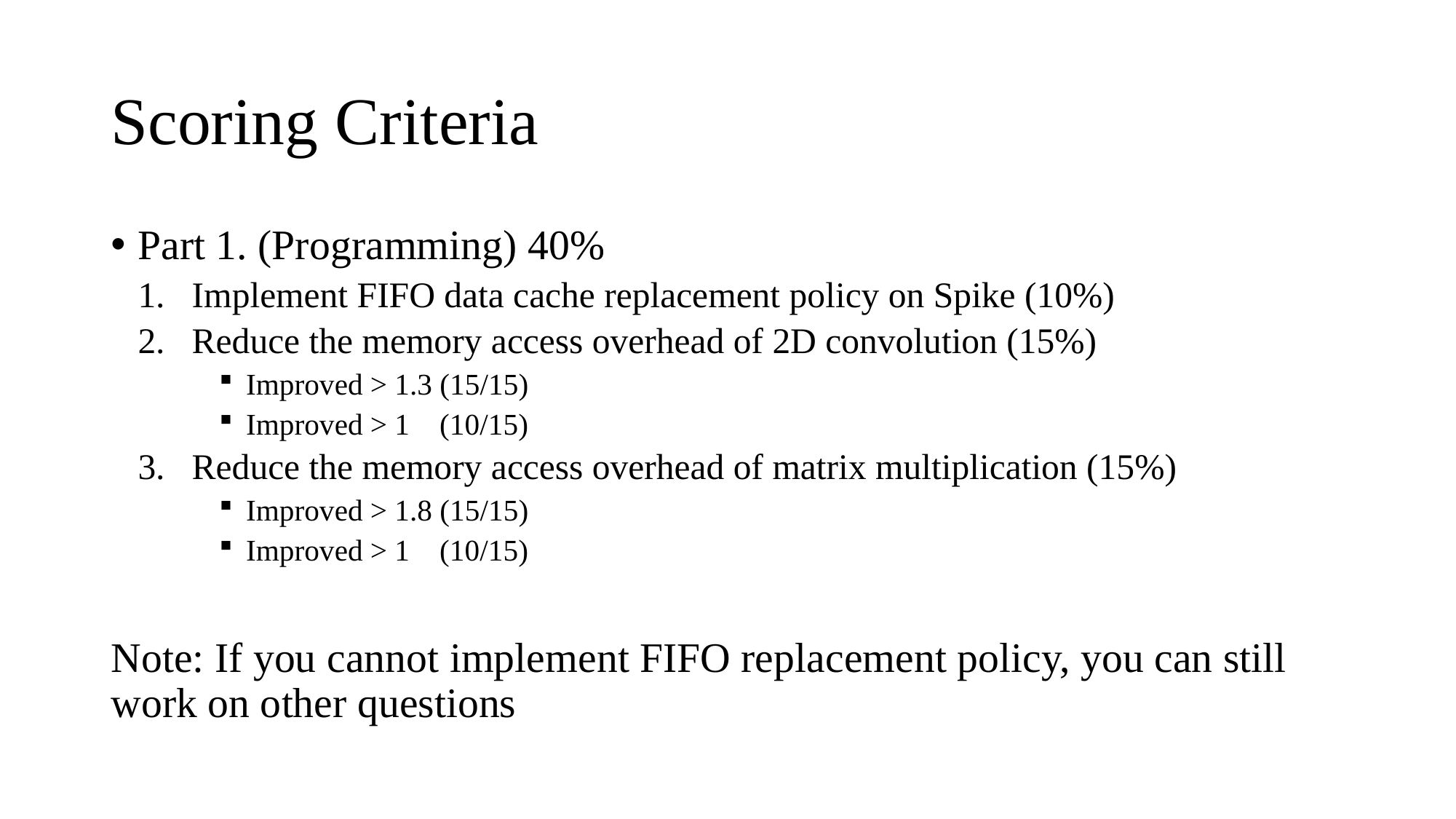

# Scoring Criteria
Part 1. (Programming) 40%
Implement FIFO data cache replacement policy on Spike (10%)
Reduce the memory access overhead of 2D convolution (15%)
Improved > 1.3 (15/15)
Improved > 1    (10/15)
Reduce the memory access overhead of matrix multiplication (15%)
Improved > 1.8 (15/15)
Improved > 1    (10/15)

Note: If you cannot implement FIFO replacement policy, you can still work on other questions